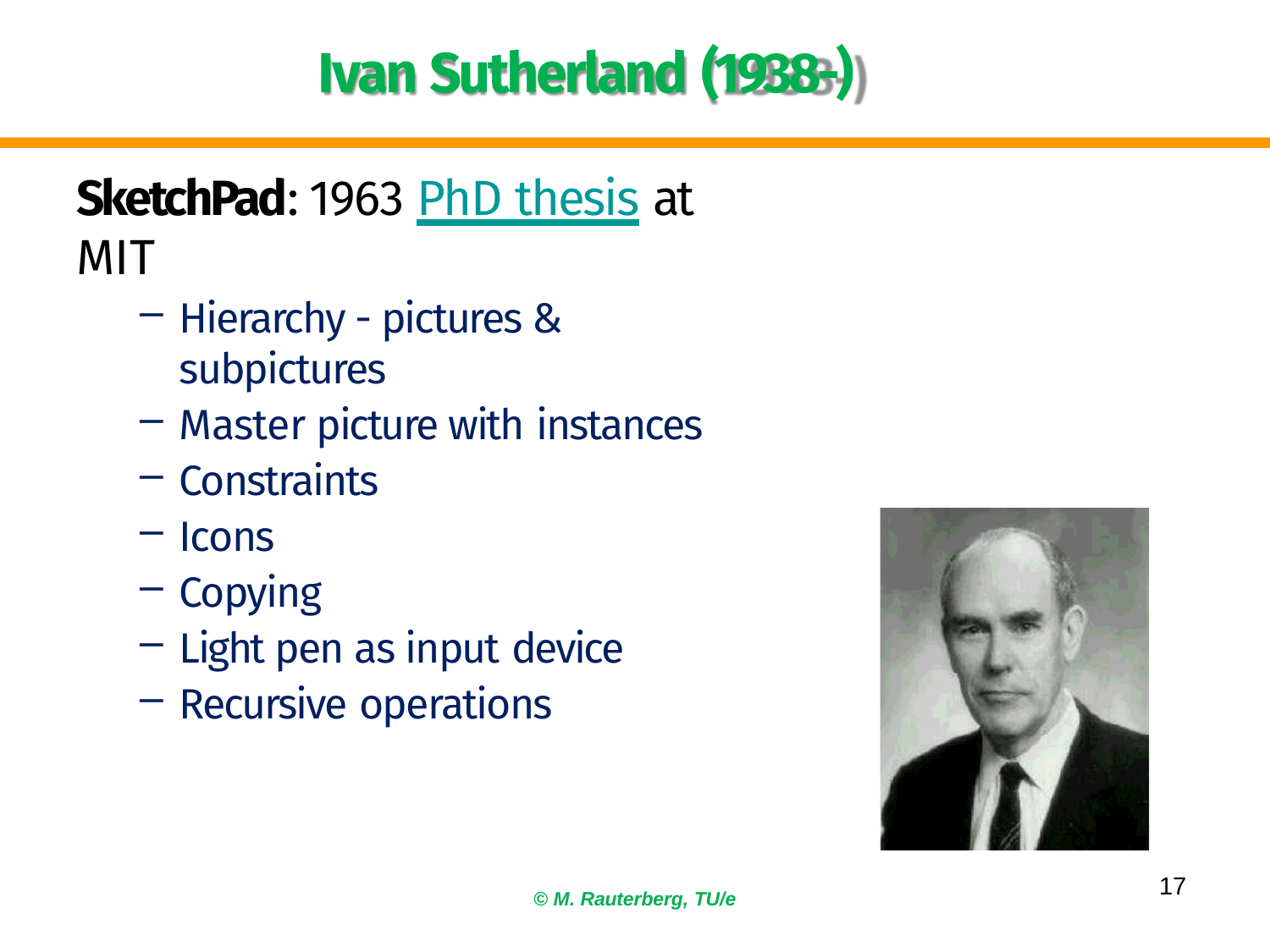

# Ivan Sutherland (1938-)
SketchPad: 1963 PhD thesis at MIT
Hierarchy - pictures & subpictures
Master picture with instances
Constraints
Icons
Copying
Light pen as input device
Recursive operations

17
© M. Rauterberg, TU/e